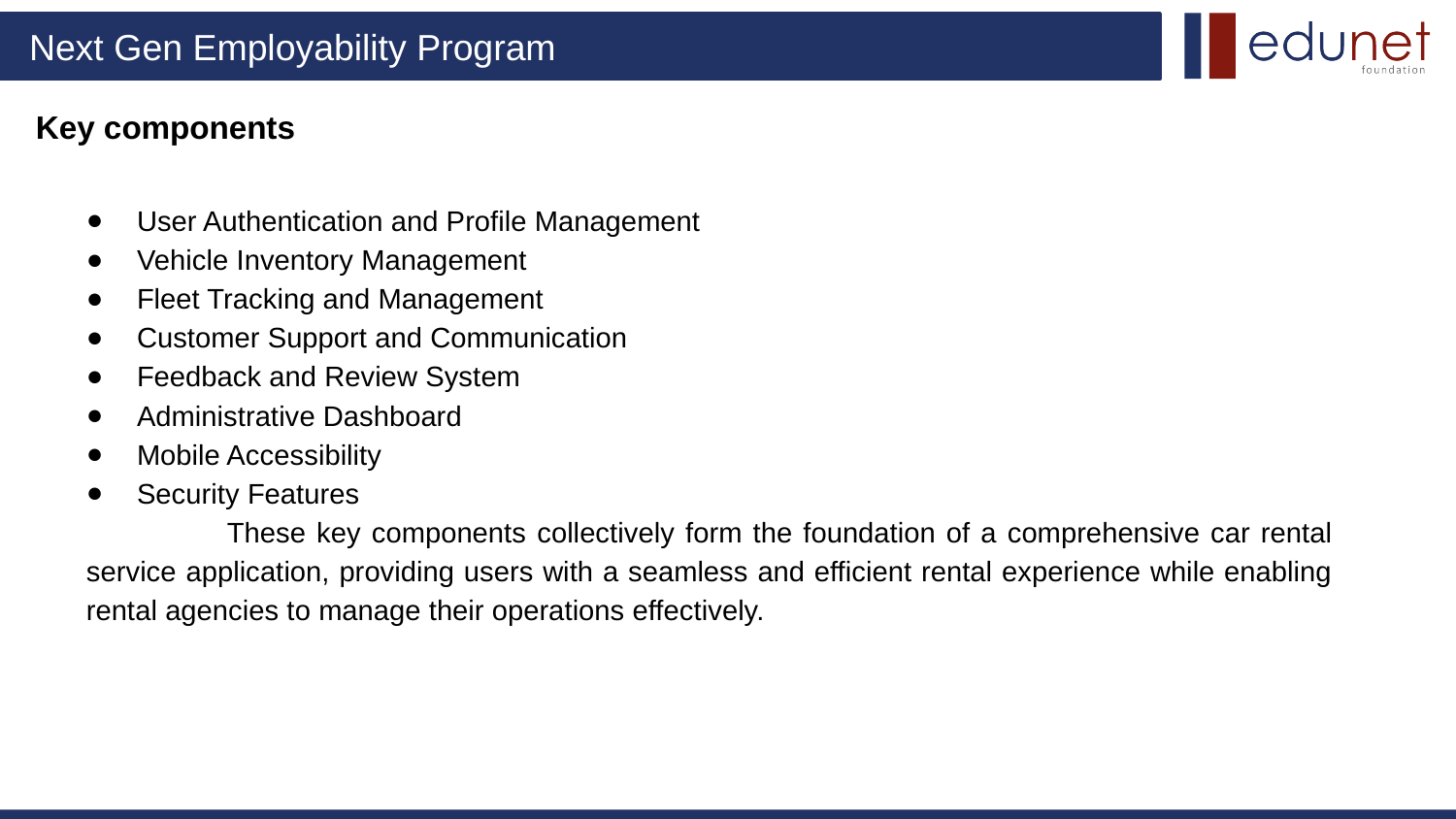

# Key components
User Authentication and Profile Management
Vehicle Inventory Management
Fleet Tracking and Management
Customer Support and Communication
Feedback and Review System
Administrative Dashboard
Mobile Accessibility
Security Features
             These key components collectively form the foundation of a comprehensive car rental service application, providing users with a seamless and efficient rental experience while enabling rental agencies to manage their operations effectively.